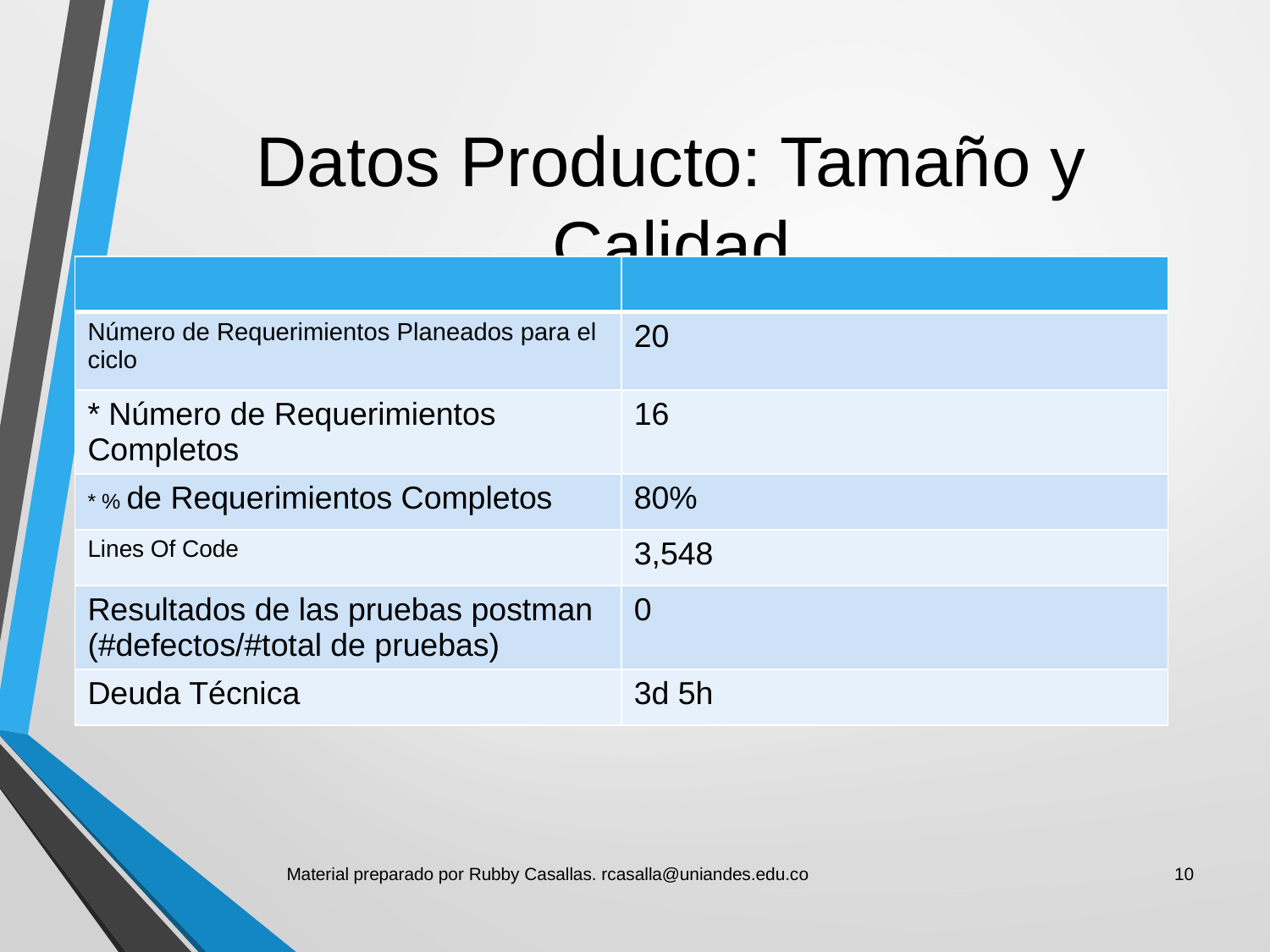

# Datos Producto: Tamaño y Calidad
|  |  |
| --- | --- |
| Número de Requerimientos Planeados para el ciclo | 20 |
| \* Número de Requerimientos Completos | 16 |
| \* % de Requerimientos Completos | 80% |
| Lines Of Code | 3,548 |
| Resultados de las pruebas postman (#defectos/#total de pruebas) | 0 |
| Deuda Técnica | 3d 5h |
Material preparado por Rubby Casallas. rcasalla@uniandes.edu.co
10